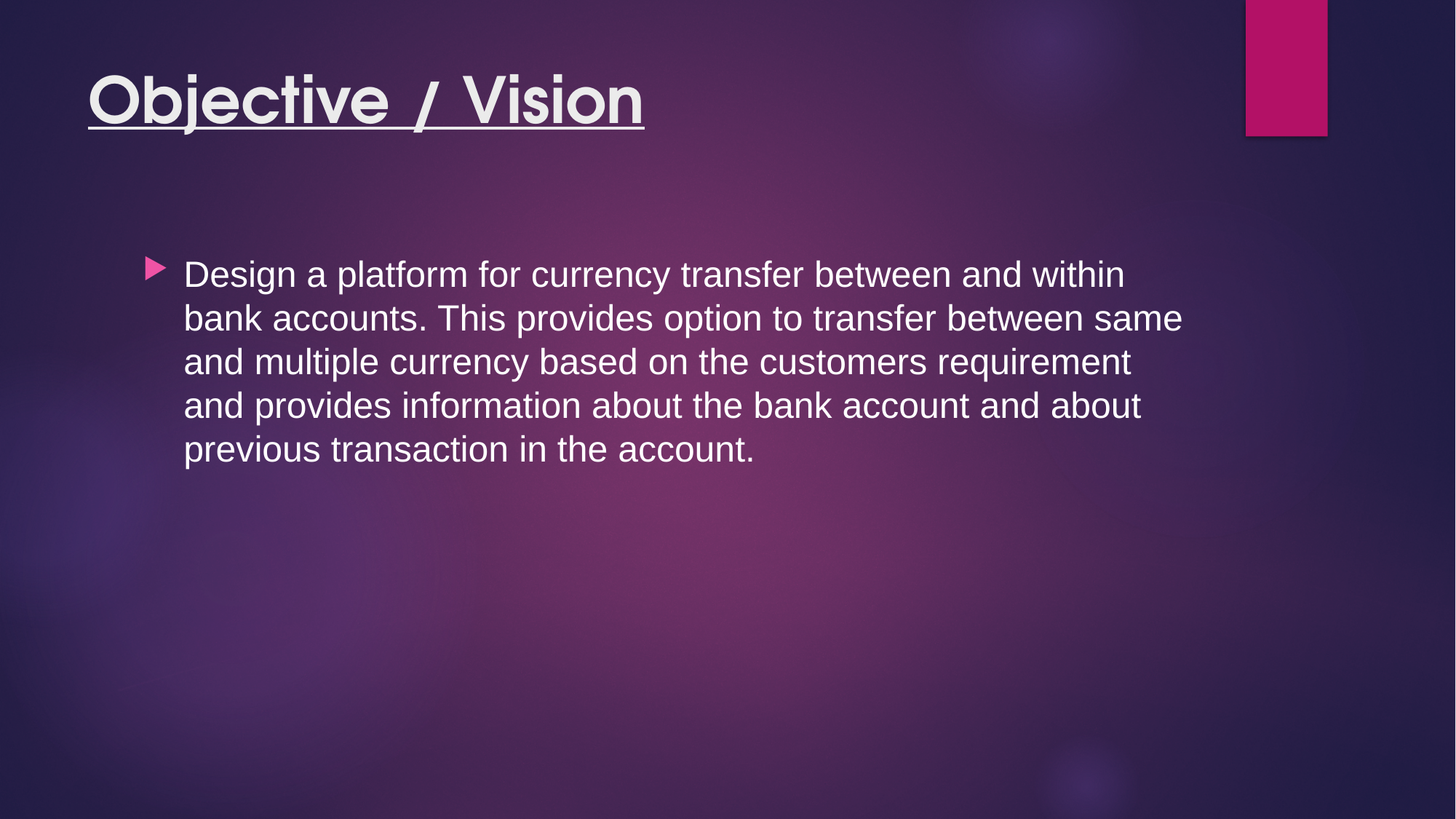

# Objective / Vision
Design a platform for currency transfer between and within bank accounts. This provides option to transfer between same and multiple currency based on the customers requirement and provides information about the bank account and about previous transaction in the account.